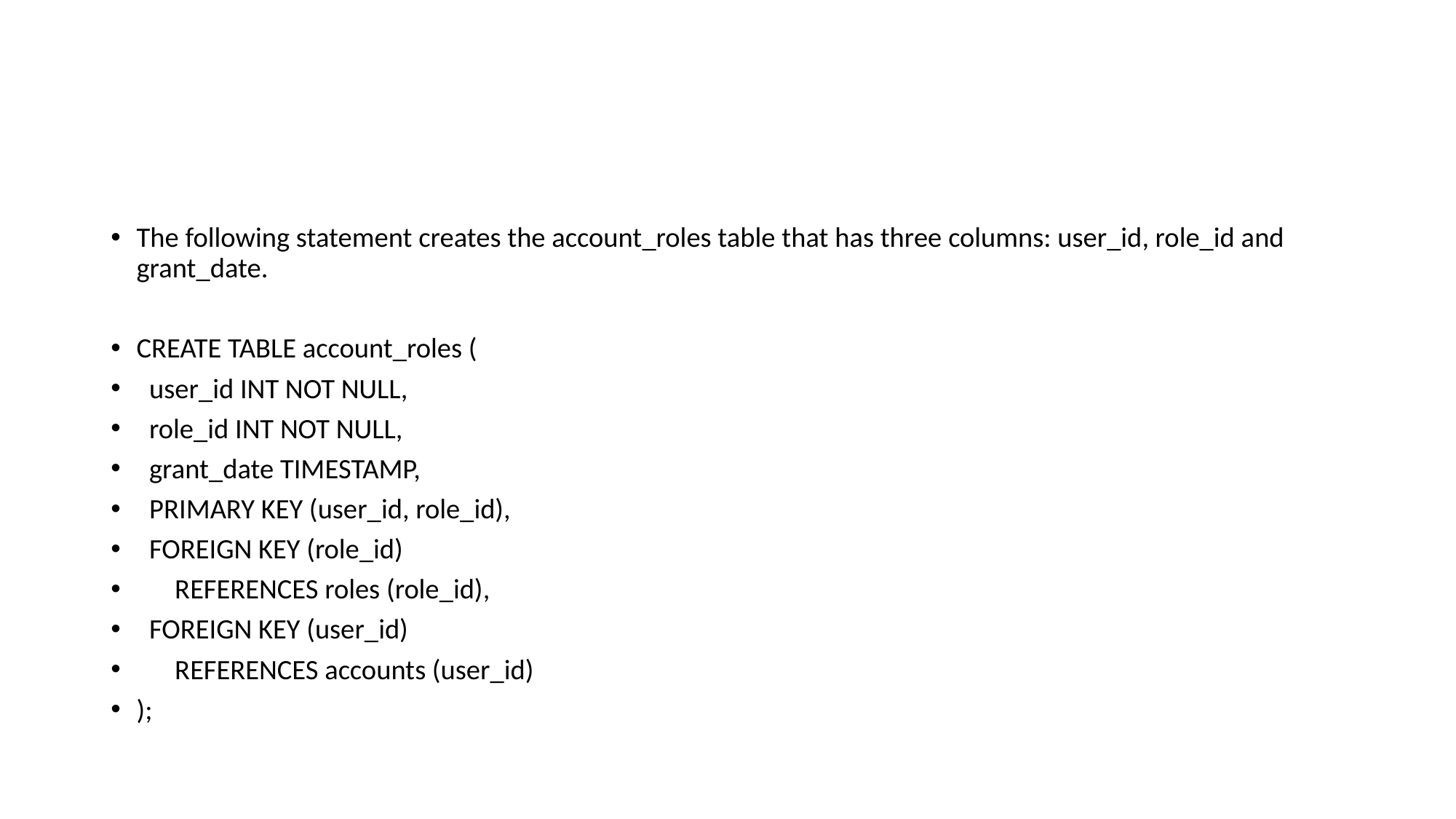

#
The following statement creates the account_roles table that has three columns: user_id, role_id and grant_date.

CREATE TABLE account_roles (
  user_id INT NOT NULL,
  role_id INT NOT NULL,
  grant_date TIMESTAMP,
  PRIMARY KEY (user_id, role_id),
  FOREIGN KEY (role_id)
      REFERENCES roles (role_id),
  FOREIGN KEY (user_id)
      REFERENCES accounts (user_id)
);